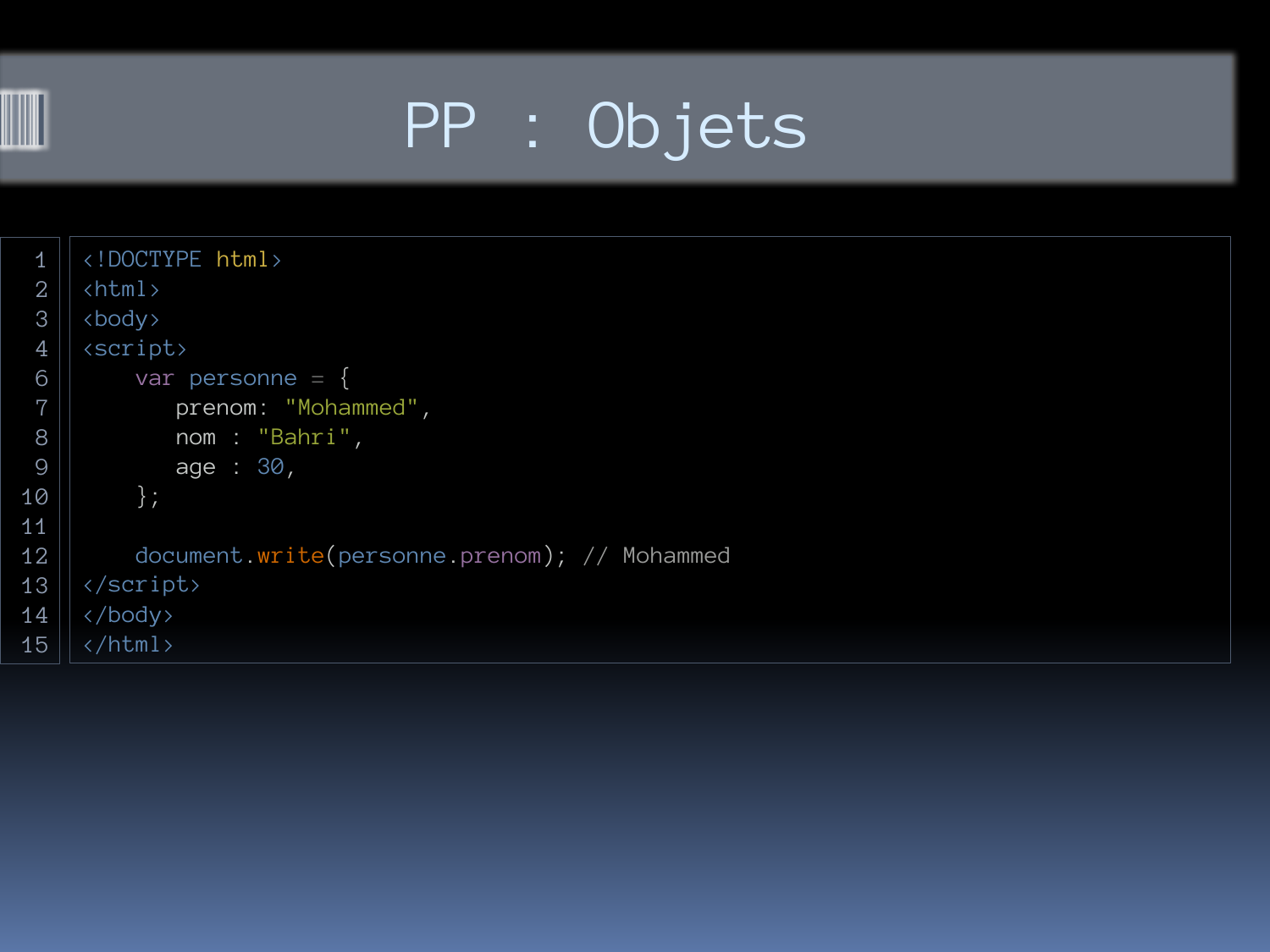

# PP : Objets
<!DOCTYPE html>
<html>
<body>
<script>
    var personne = {
       prenom: "Mohammed",
       nom : "Bahri",
       age : 30,
    };

    document.write(personne.prenom); // Mohammed
</script>
</body>
</html>
1
2
3
4
6
7
8
9
10
11
12
13
14
15